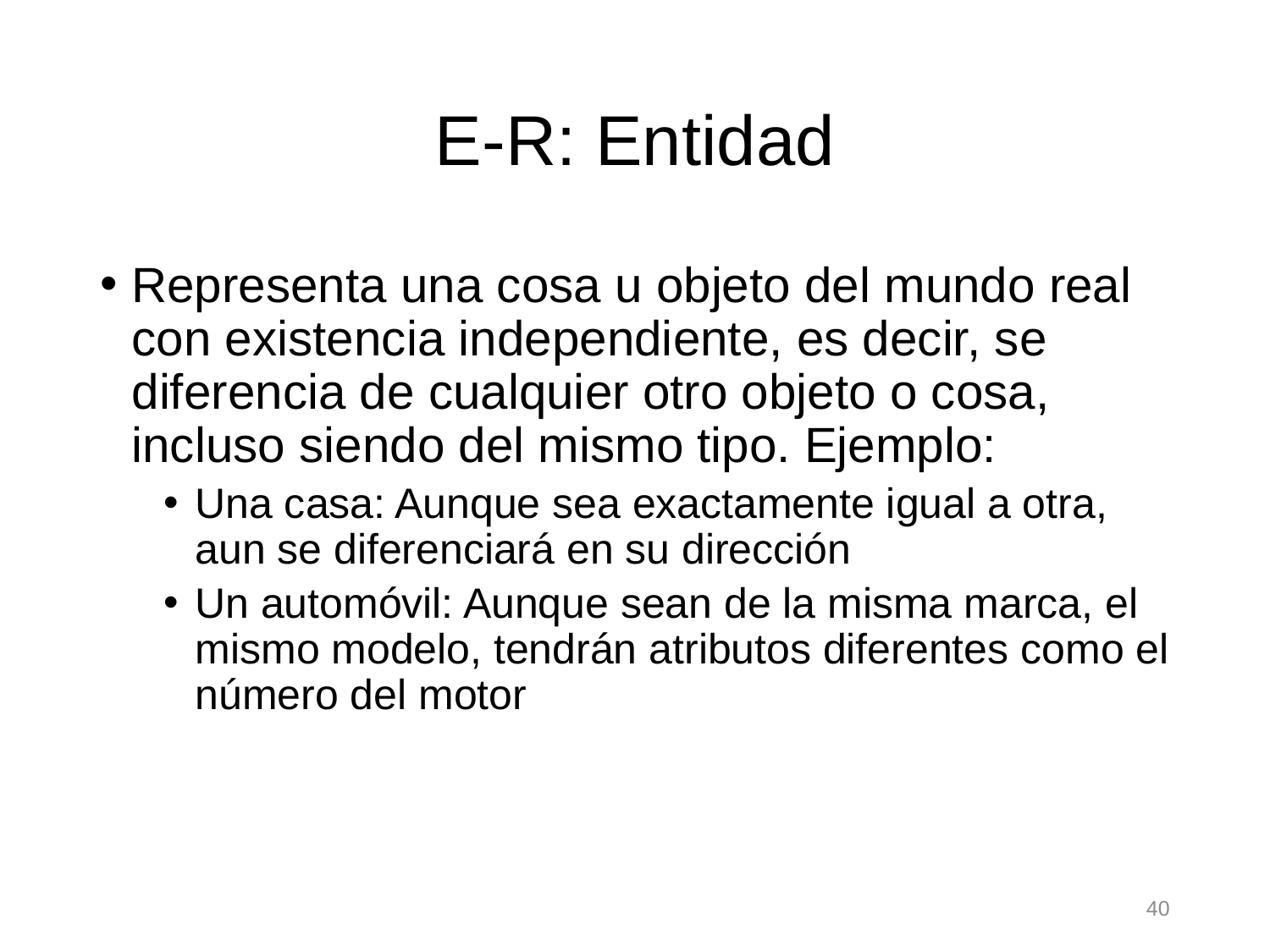

# E-R: Entidad
Representa una cosa u objeto del mundo real con existencia independiente, es decir, se diferencia de cualquier otro objeto o cosa, incluso siendo del mismo tipo. Ejemplo:
Una casa: Aunque sea exactamente igual a otra, aun se diferenciará en su dirección
Un automóvil: Aunque sean de la misma marca, el mismo modelo, tendrán atributos diferentes como el número del motor
40